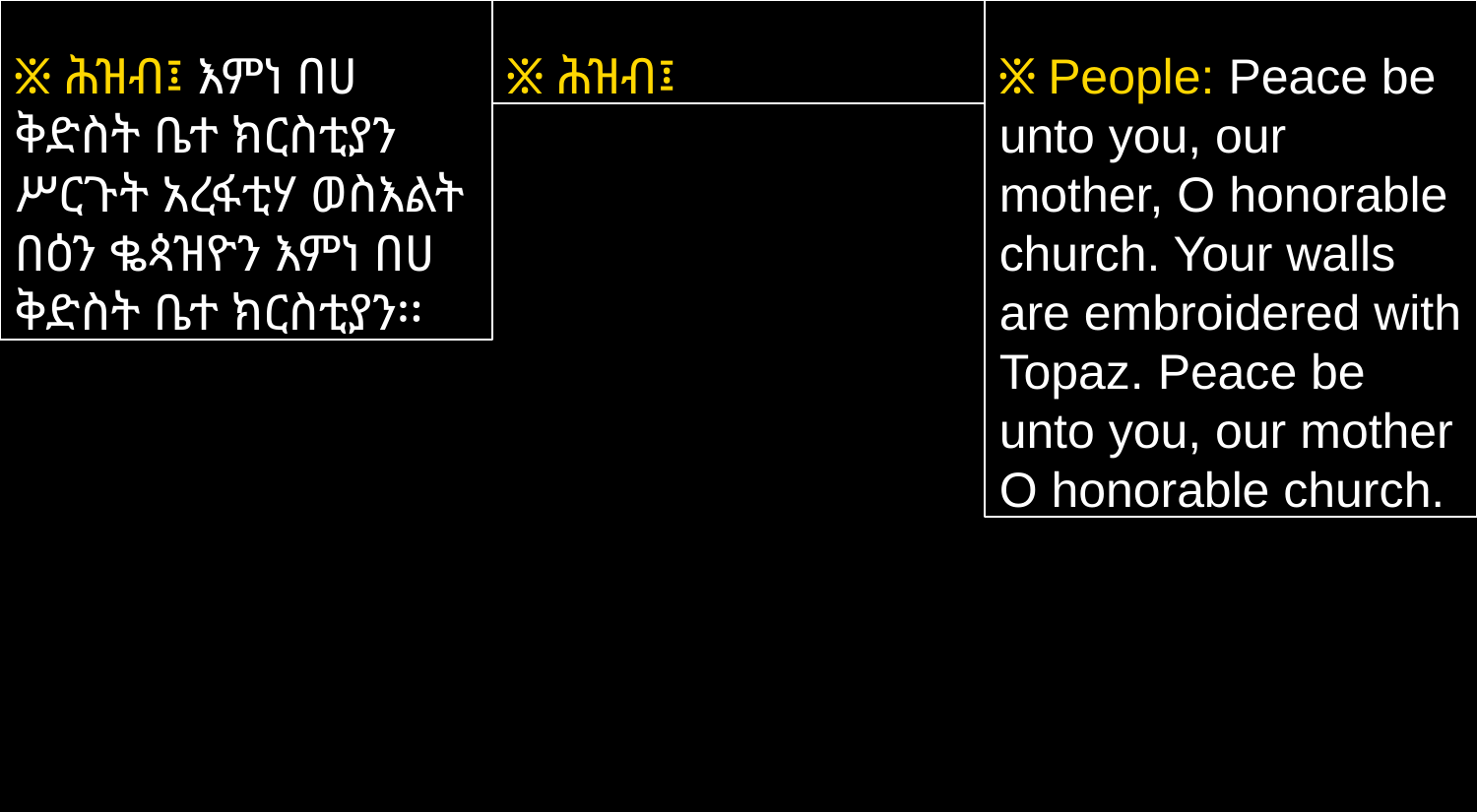

፠ ሕዝብ፤ እምነ በሀ ቅድስት ቤተ ክርስቲያን ሥርጉት አረፋቲሃ ወስእልት በዕን ቈጳዝዮን እምነ በሀ ቅድስት ቤተ ክርስቲያን፡፡

፠ ሕዝብ፤

፠ People: Peace be unto you, our mother, O honorable church. Your walls are embroidered with Topaz. Peace be unto you, our mother O honorable church.